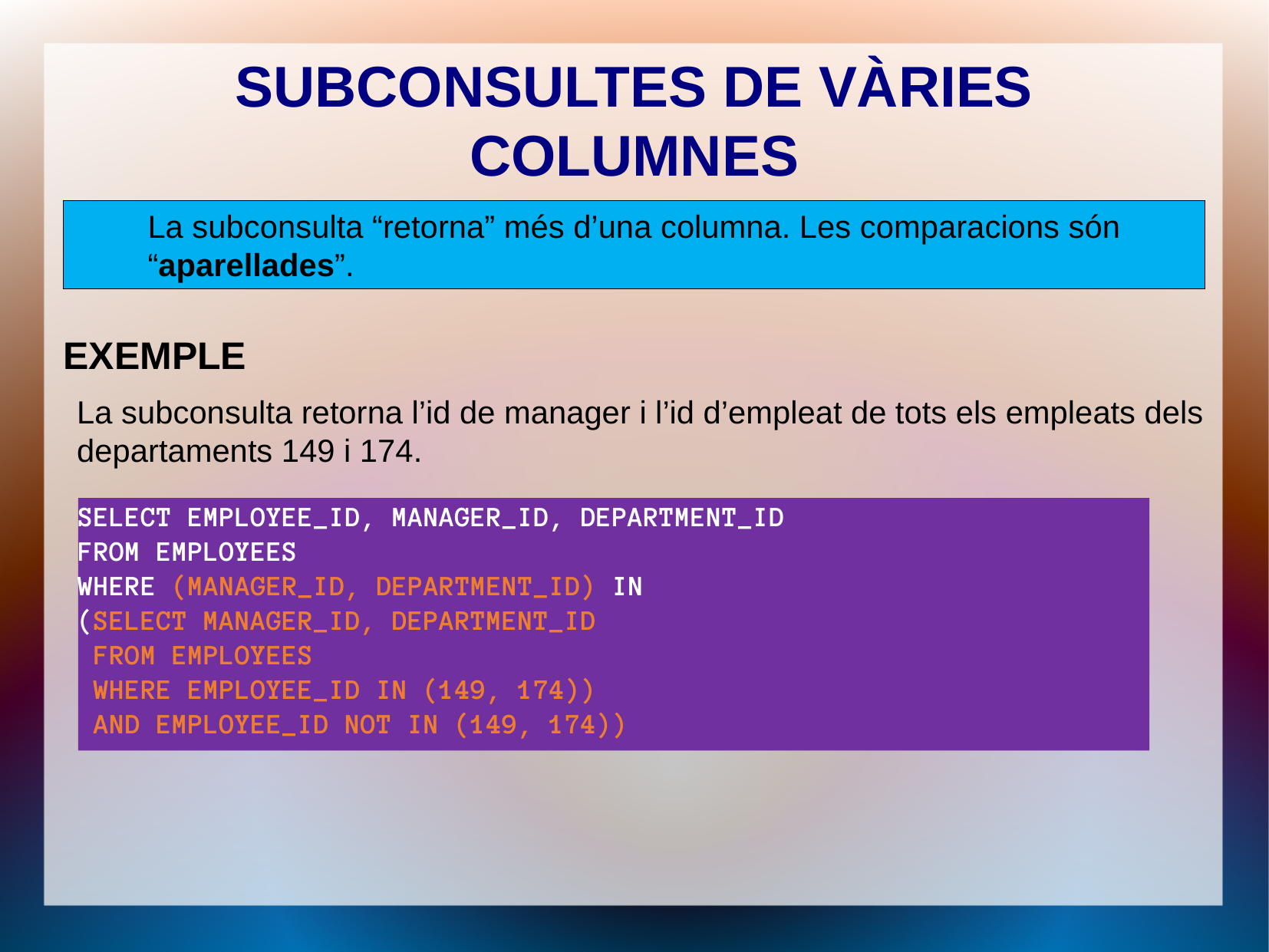

SUBCONSULTES DE VÀRIES COLUMNES
La subconsulta “retorna” més d’una columna. Les comparacions són “aparellades”.
EXEMPLE
La subconsulta retorna l’id de manager i l’id d’empleat de tots els empleats dels departaments 149 i 174.
SELECT EMPLOYEE_ID, MANAGER_ID, DEPARTMENT_ID
FROM EMPLOYEES
WHERE (MANAGER_ID, DEPARTMENT_ID) IN
(SELECT MANAGER_ID, DEPARTMENT_ID
 FROM EMPLOYEES
 WHERE EMPLOYEE_ID IN (149, 174))
 AND EMPLOYEE_ID NOT IN (149, 174))